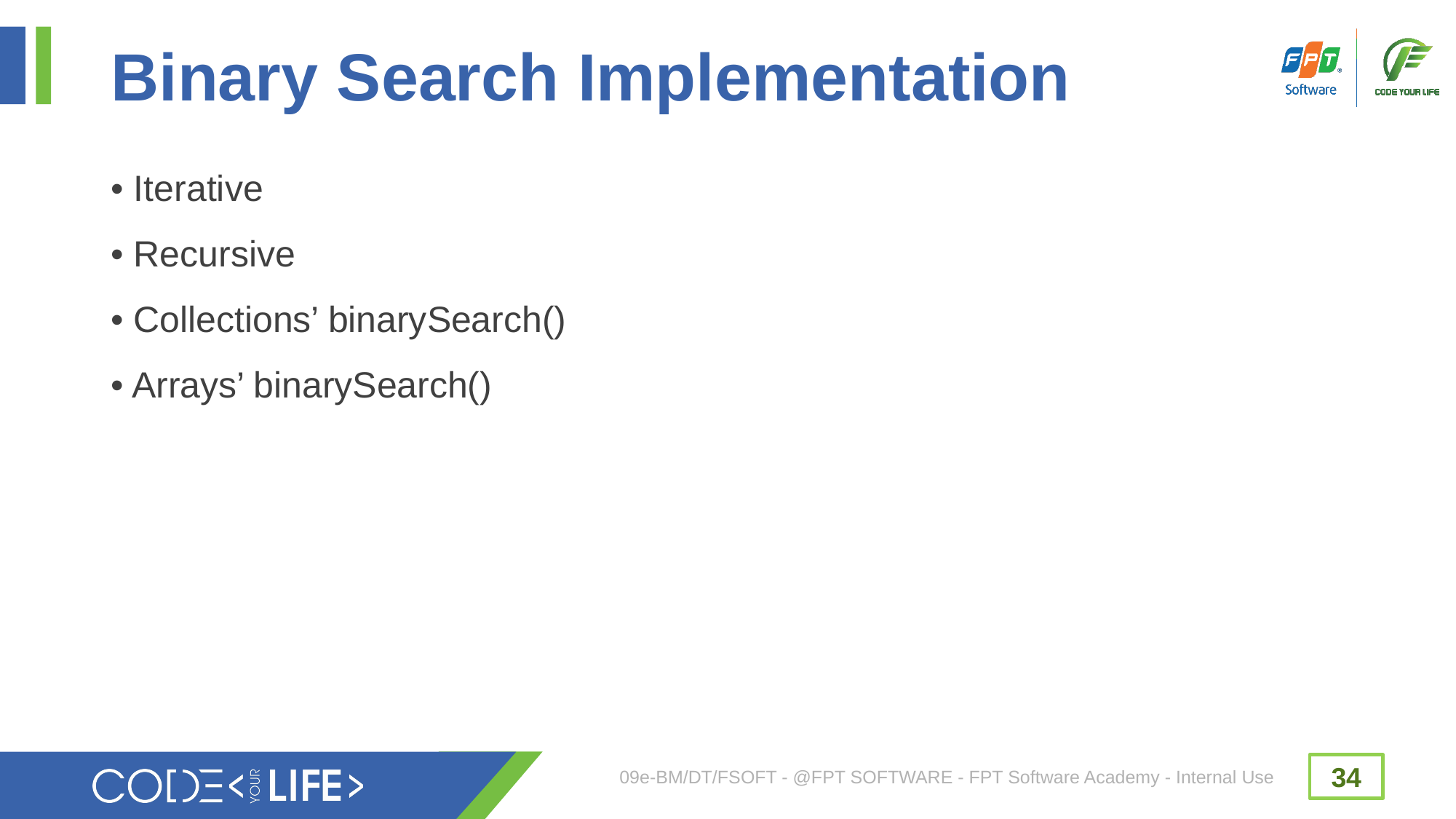

# Binary Search Implementation
• Iterative
• Recursive
• Collections’ binarySearch()
• Arrays’ binarySearch()
09e-BM/DT/FSOFT - @FPT SOFTWARE - FPT Software Academy - Internal Use
34